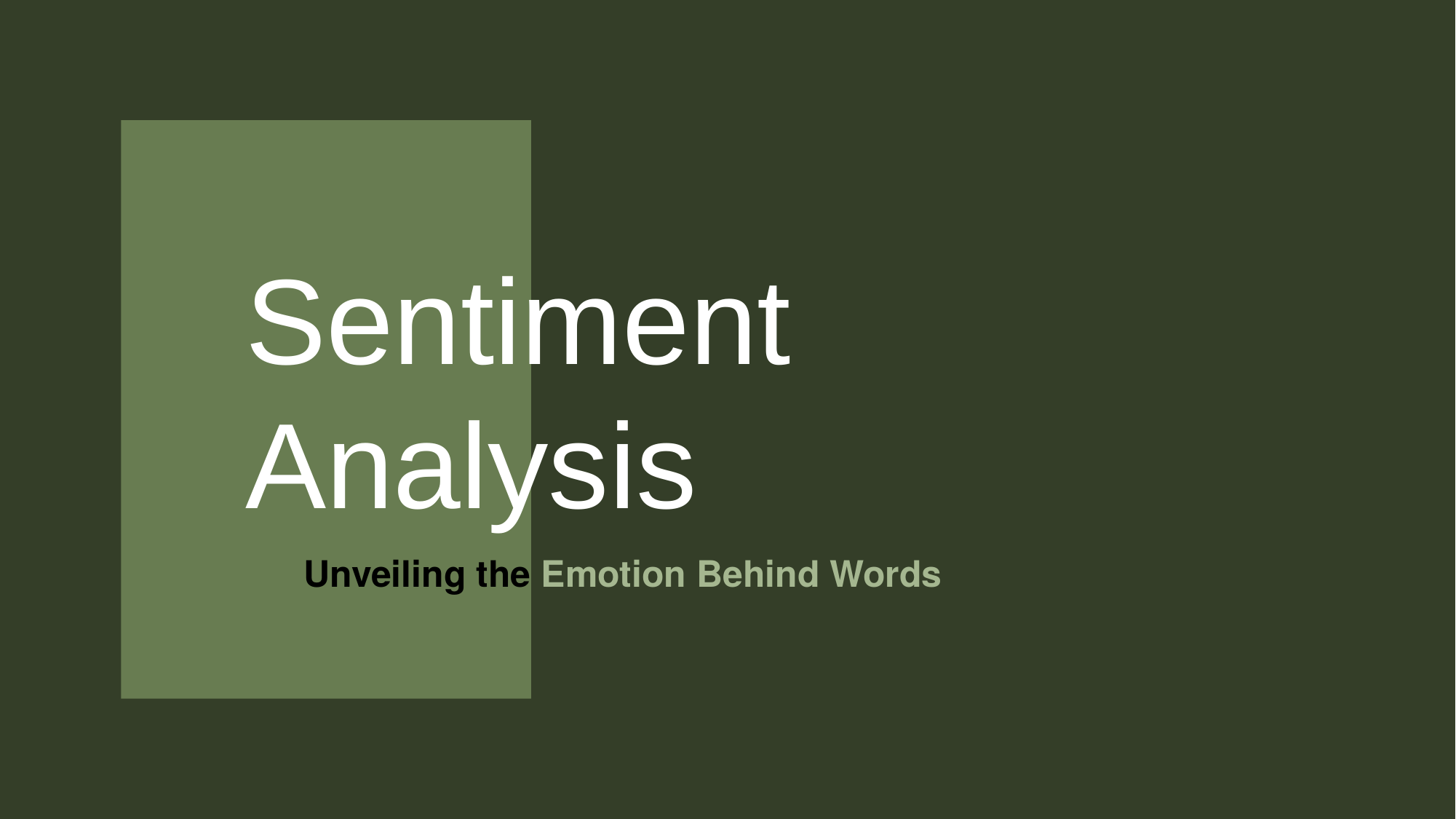

Sentiment
Analysis
Unveiling the Emotion Behind Words